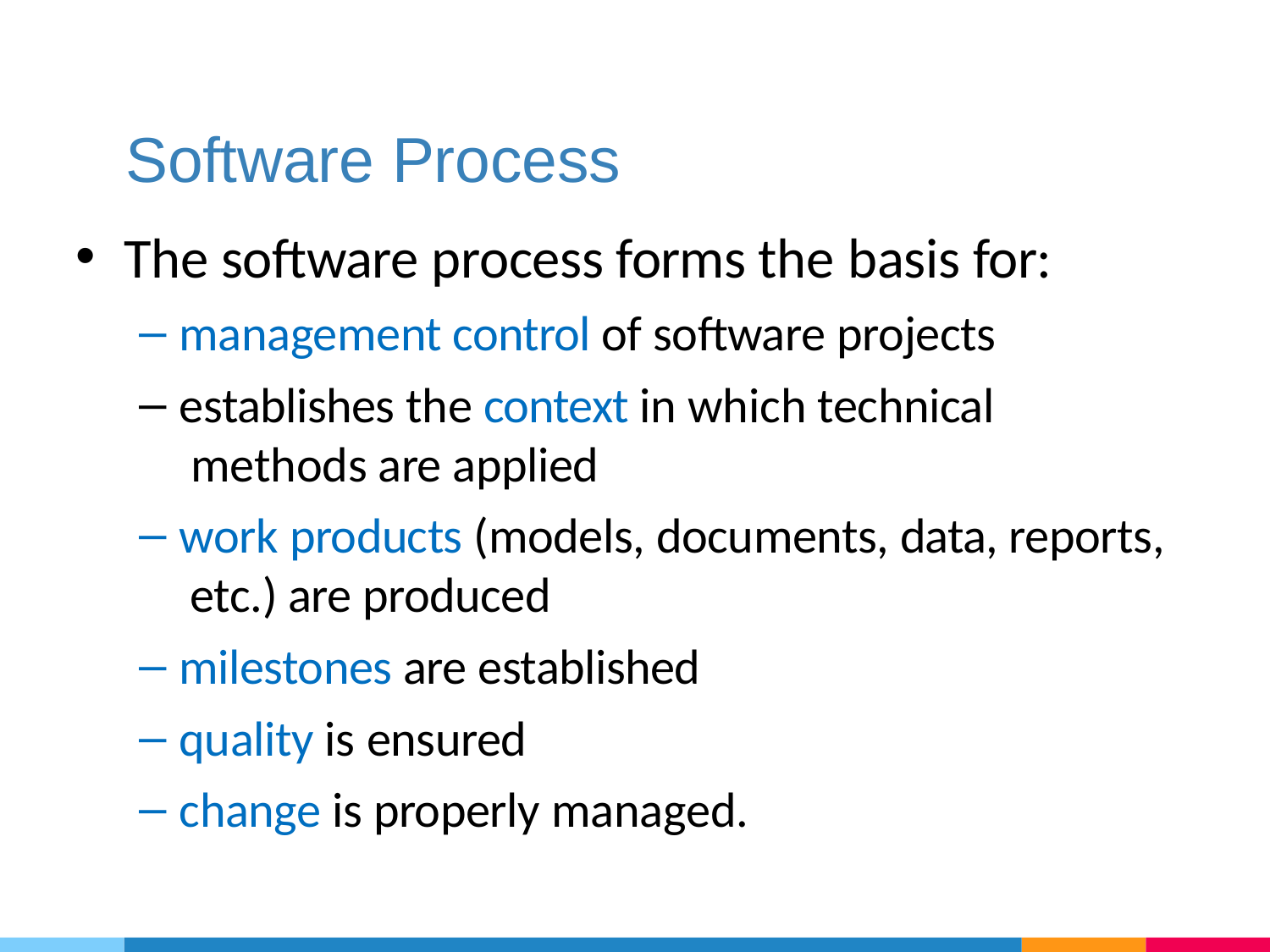

# Software Process
The software process forms the basis for:
management control of software projects
establishes the context in which technical  methods are applied
work products (models, documents, data, reports,  etc.) are produced
milestones are established
quality is ensured
change is properly managed.